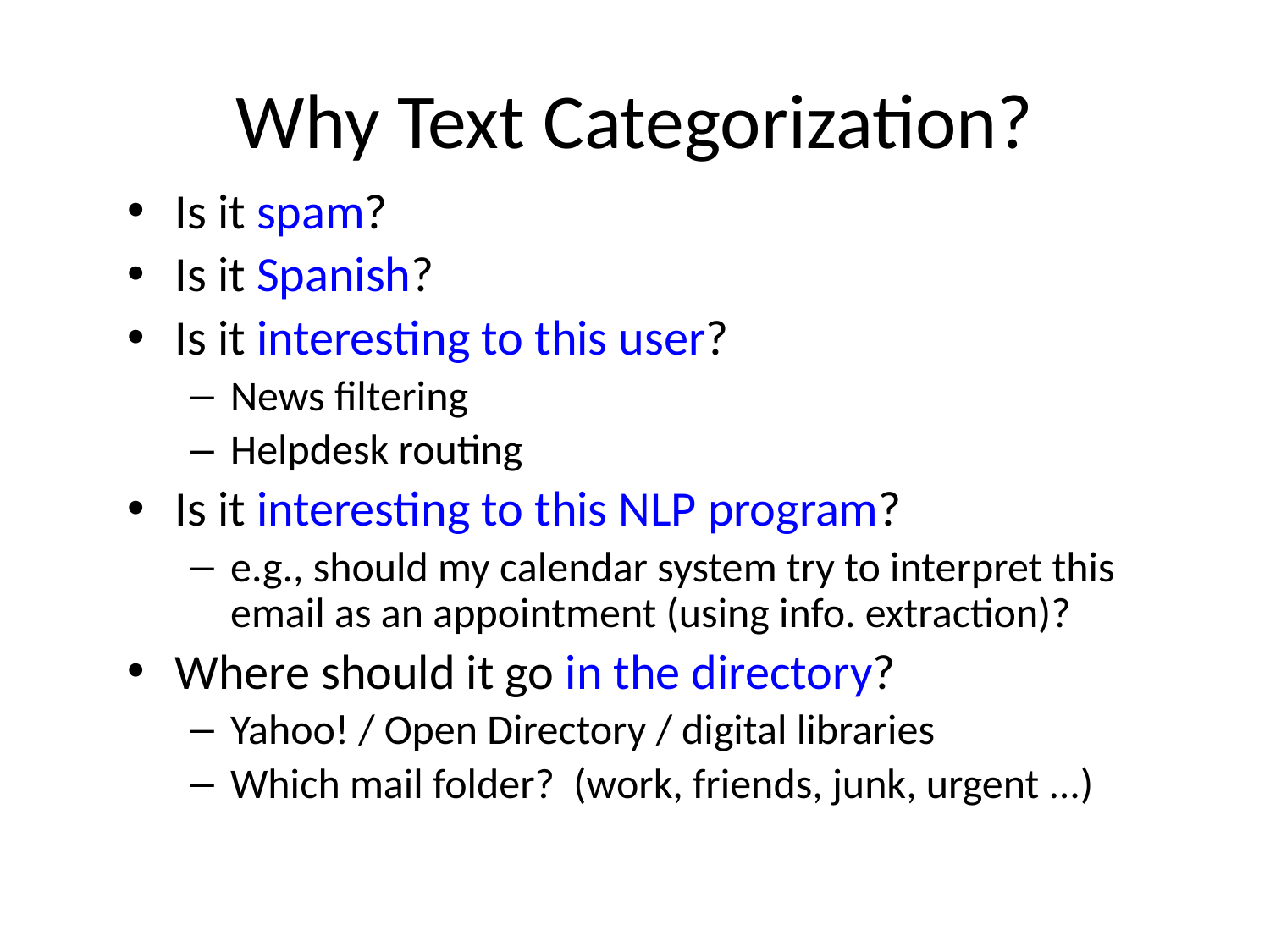

# Why Text Categorization?
Is it spam?
Is it Spanish?
Is it interesting to this user?
News filtering
Helpdesk routing
Is it interesting to this NLP program?
e.g., should my calendar system try to interpret this email as an appointment (using info. extraction)?
Where should it go in the directory?
Yahoo! / Open Directory / digital libraries
Which mail folder?  (work, friends, junk, urgent ...)